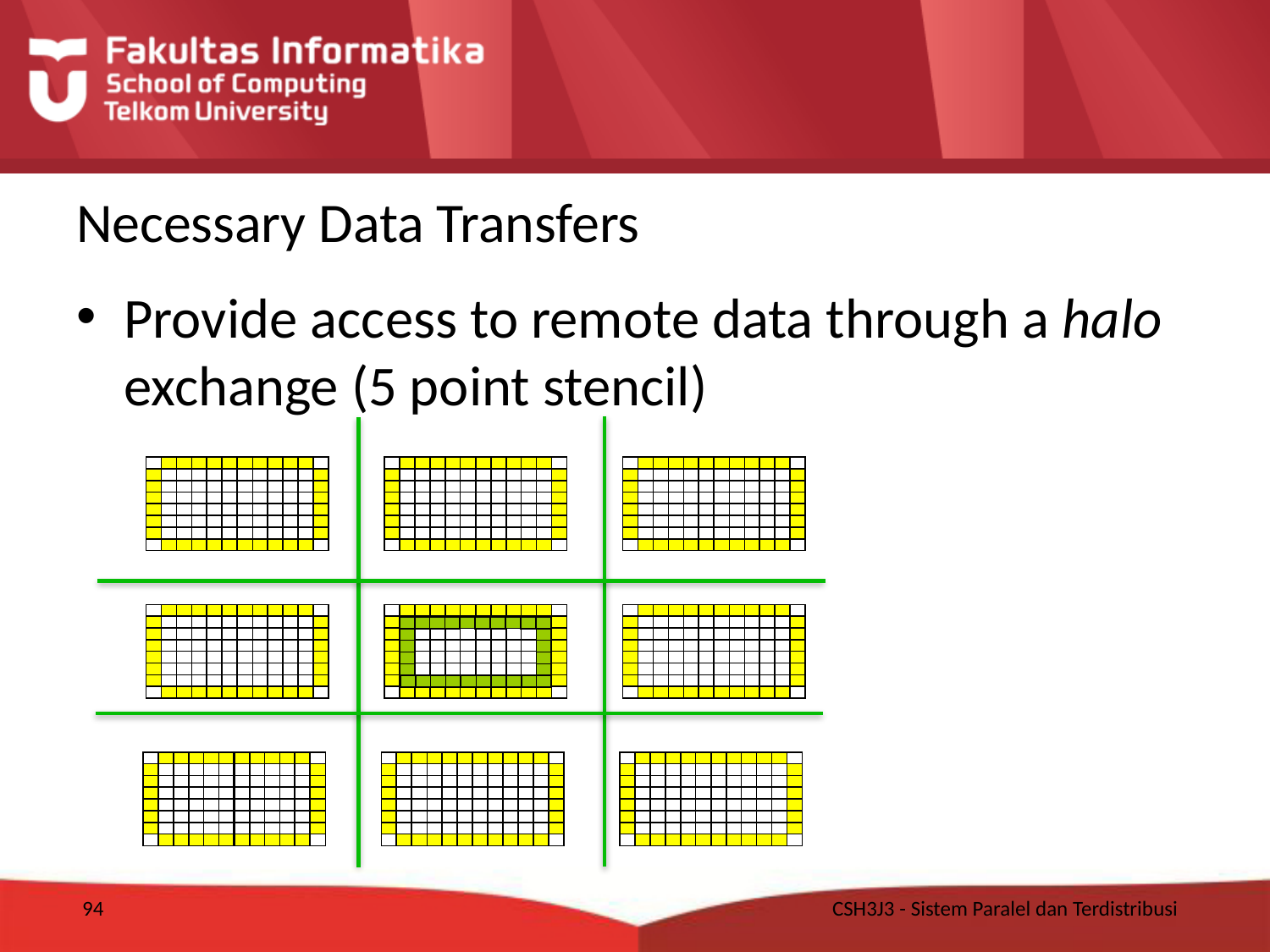

# Necessary Data Transfers
Provide access to remote data through a halo exchange (5 point stencil)

94
CSH3J3 - Sistem Paralel dan Terdistribusi